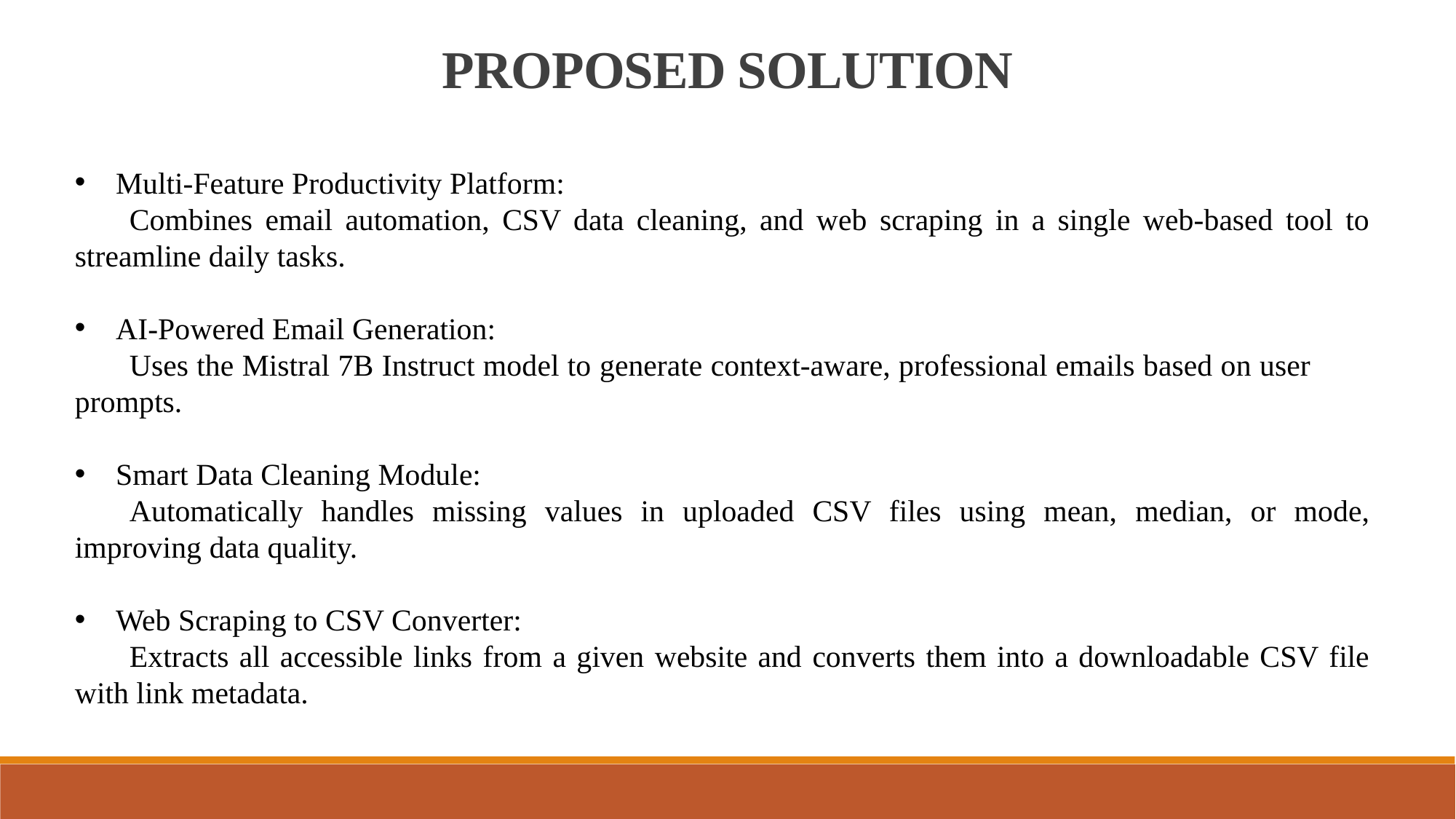

PROPOSED SOLUTION
Multi-Feature Productivity Platform:
Combines email automation, CSV data cleaning, and web scraping in a single web-based tool to streamline daily tasks.

AI-Powered Email Generation:
Uses the Mistral 7B Instruct model to generate context-aware, professional emails based on user        prompts.

Smart Data Cleaning Module:
Automatically handles missing values in uploaded CSV files using mean, median, or mode, improving data quality.

Web Scraping to CSV Converter:
Extracts all accessible links from a given website and converts them into a downloadable CSV file with link metadata.